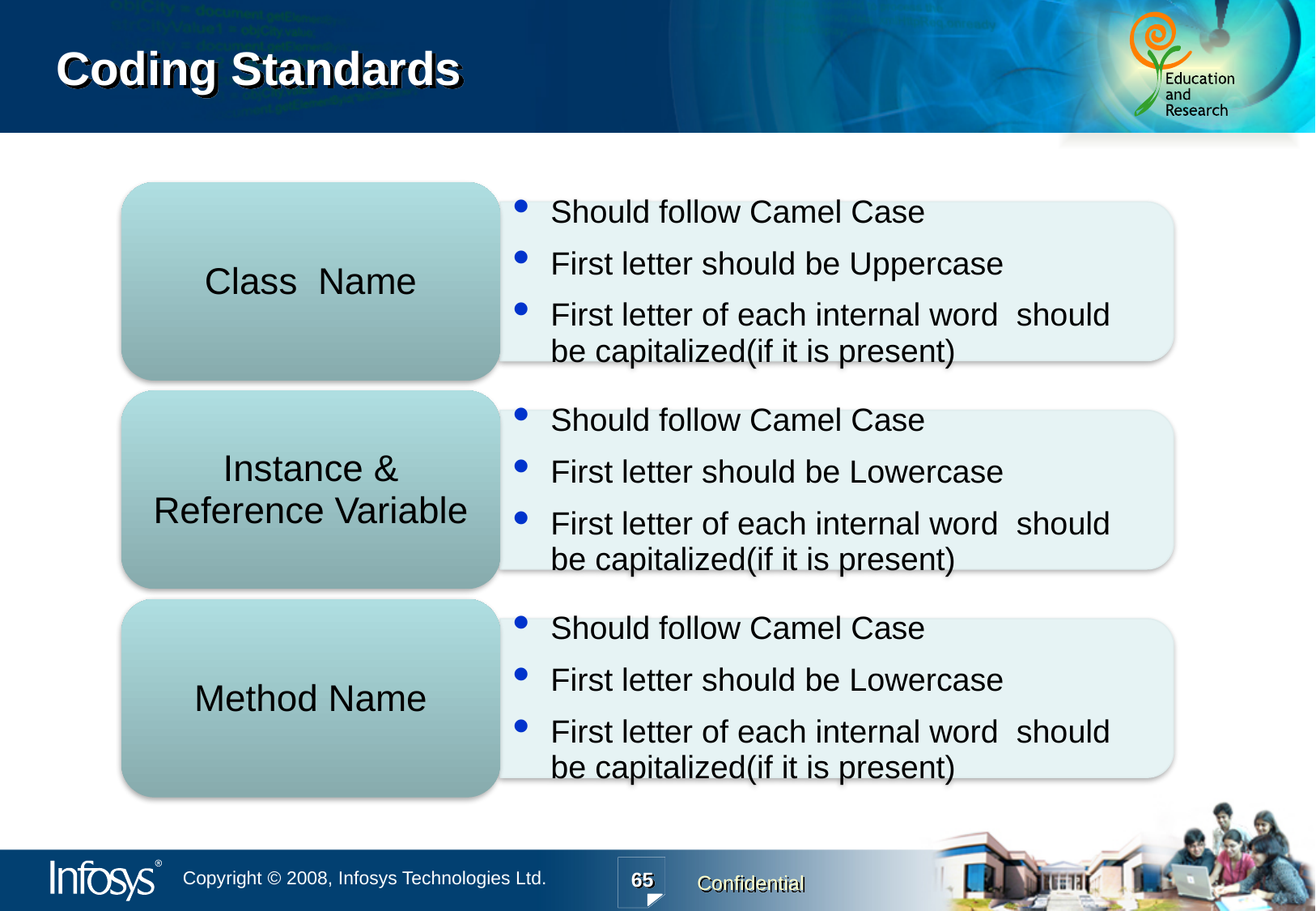

# Coding Standards
First letter should be Lowercase
Should follow Camel Case
Method Name
Should follow Camel Case
Instance & Reference Variable
First letter should be Uppercase
Should follow Camel Case
Class  Name
First letter of each internal word  should be capitalized(if it is present)
First letter should be Lowercase
First letter of each internal word  should be capitalized(if it is present)
First letter of each internal word  should be capitalized(if it is present)
65